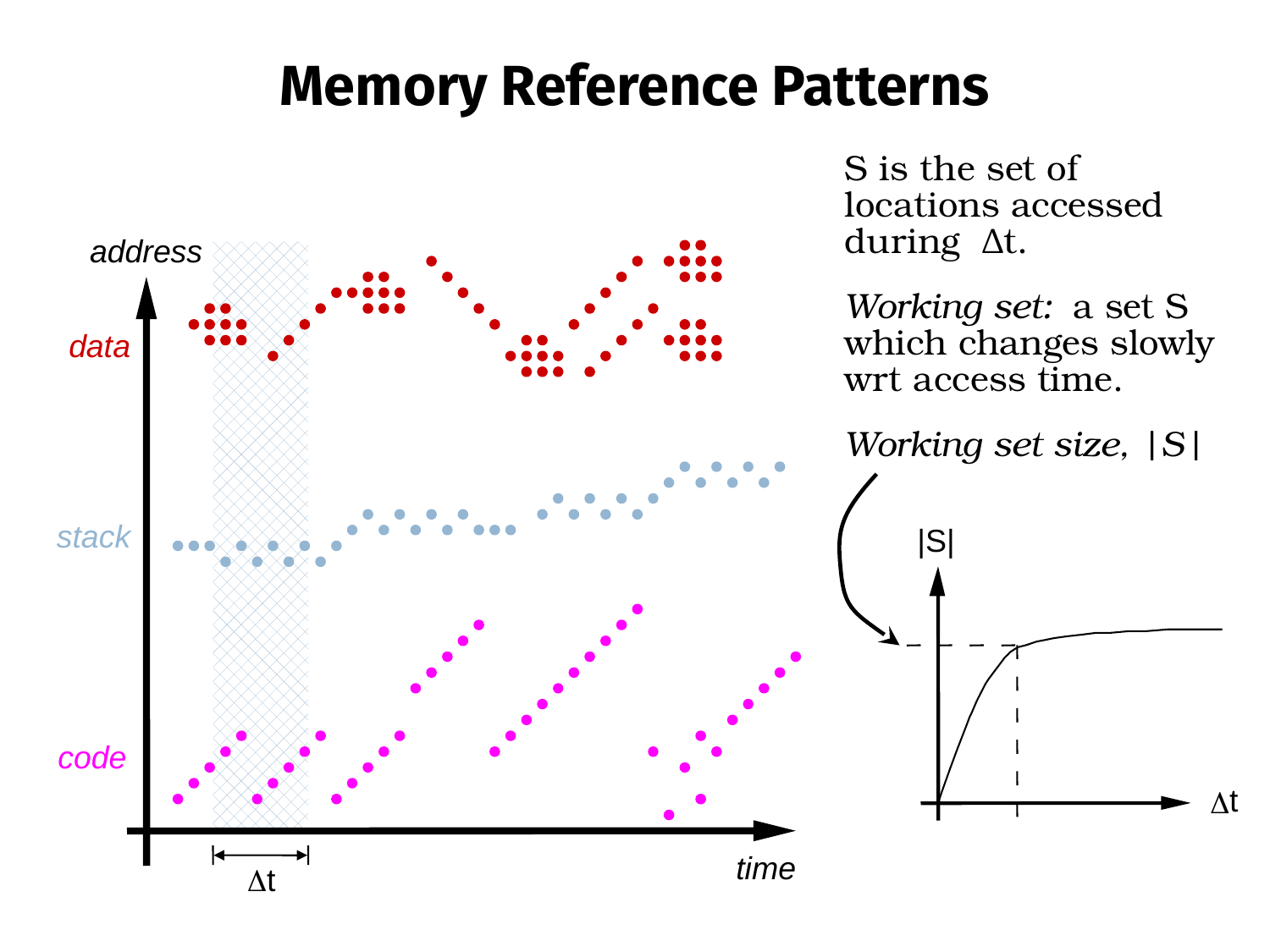

# Memory Reference Patterns
S is the set of locations accessed during  Δt.

Working set:  a set S which changes slowly wrt access time.

Working set size, |S|
address

time

data

Δt

stack

|S|

t
Δ

code